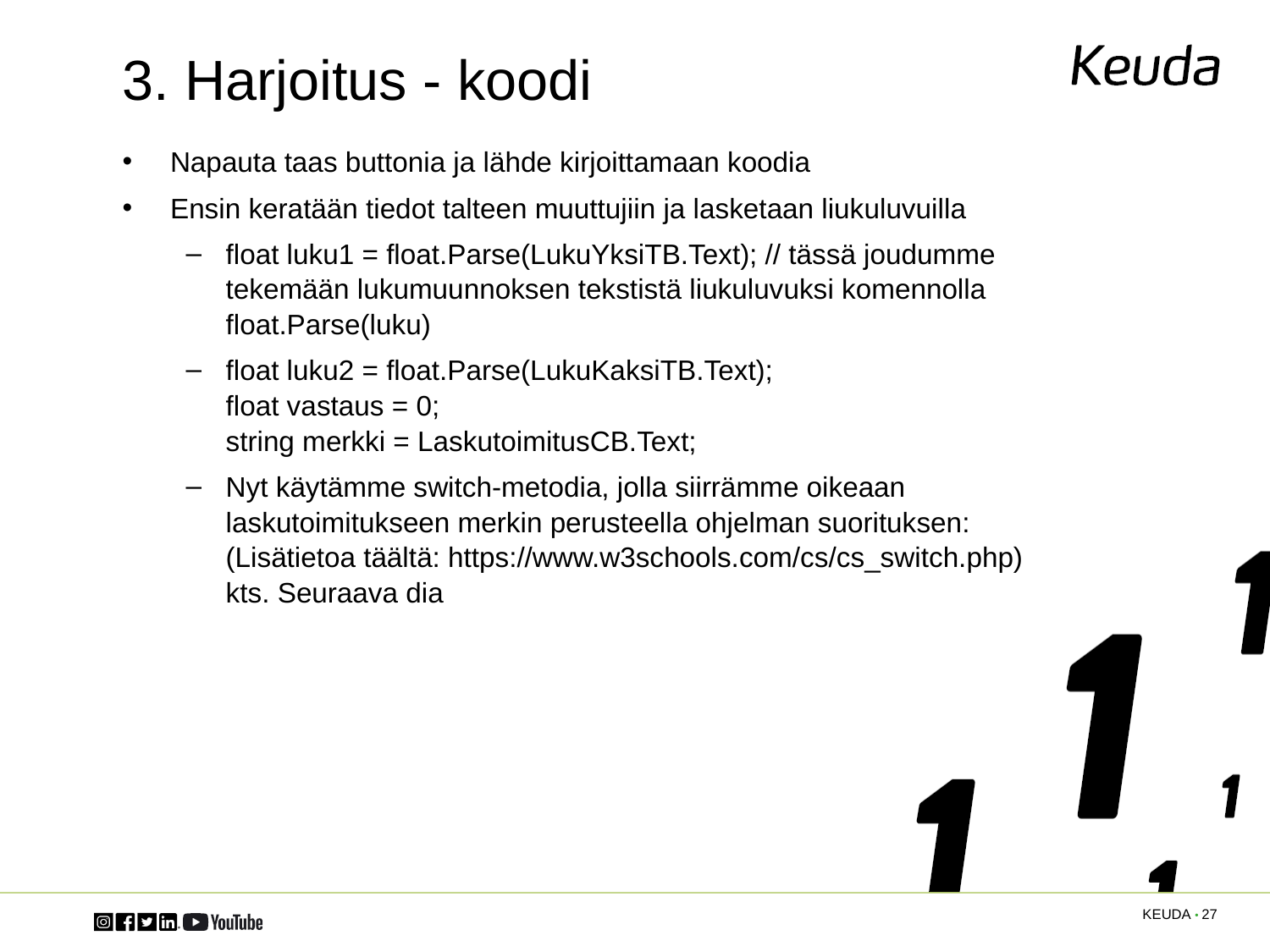

# 3. Harjoitus - koodi
Napauta taas buttonia ja lähde kirjoittamaan koodia
Ensin keratään tiedot talteen muuttujiin ja lasketaan liukuluvuilla
float luku1 = float.Parse(LukuYksiTB.Text); // tässä joudumme tekemään lukumuunnoksen tekstistä liukuluvuksi komennolla float.Parse(luku)
float luku2 = float.Parse(LukuKaksiTB.Text);
float vastaus = 0;
string merkki = LaskutoimitusCB.Text;
Nyt käytämme switch-metodia, jolla siirrämme oikeaan laskutoimitukseen merkin perusteella ohjelman suorituksen:
(Lisätietoa täältä: https://www.w3schools.com/cs/cs_switch.php)
kts. Seuraava dia